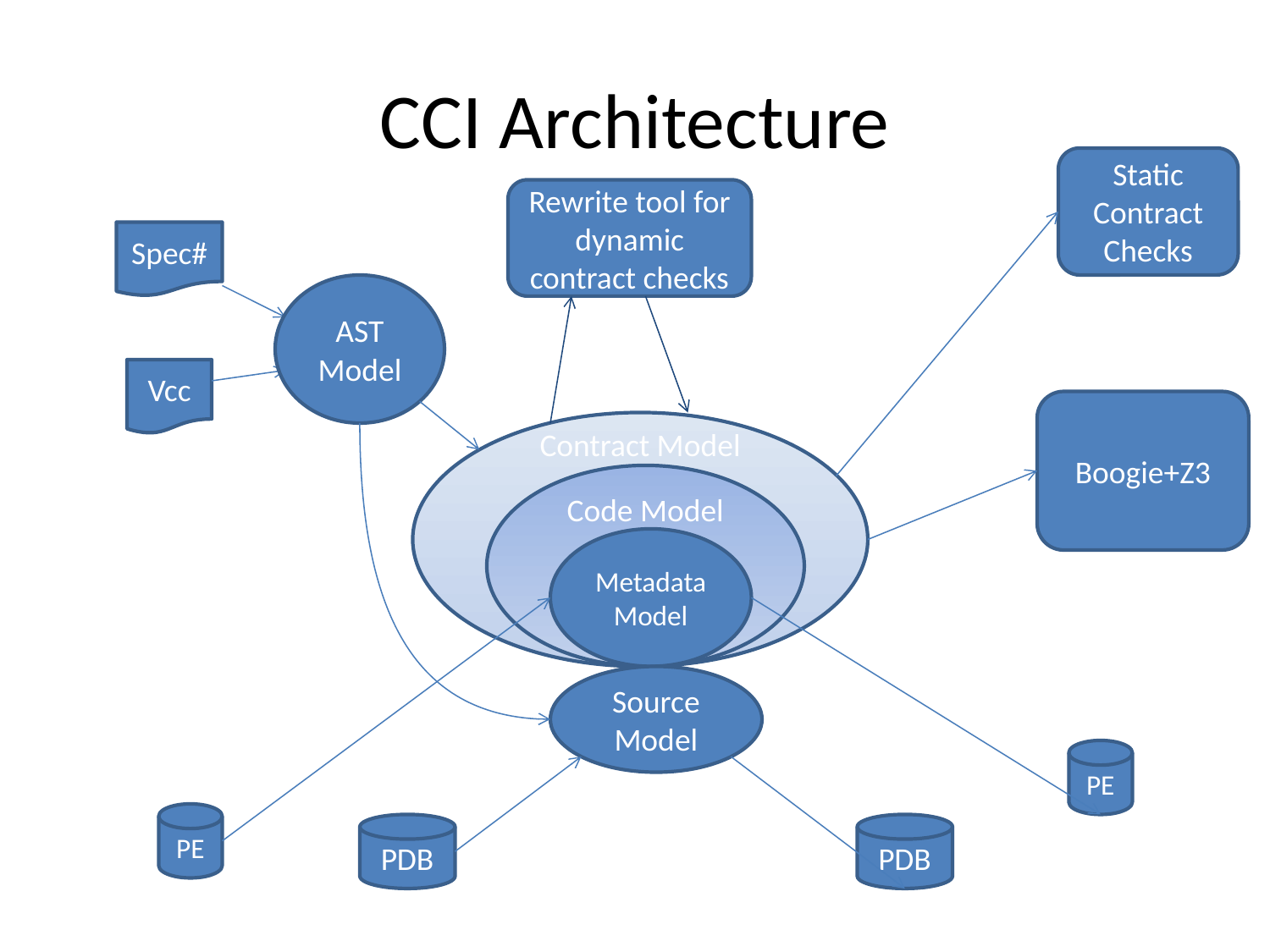

# CCI Architecture
Static Contract Checks

Rewrite tool for dynamic contract checks

Spec#
AST Model
Vcc

Boogie+Z3

Contract Model

Code Model

Metadata Model

Source Model

PE
PE
PDB
PDB